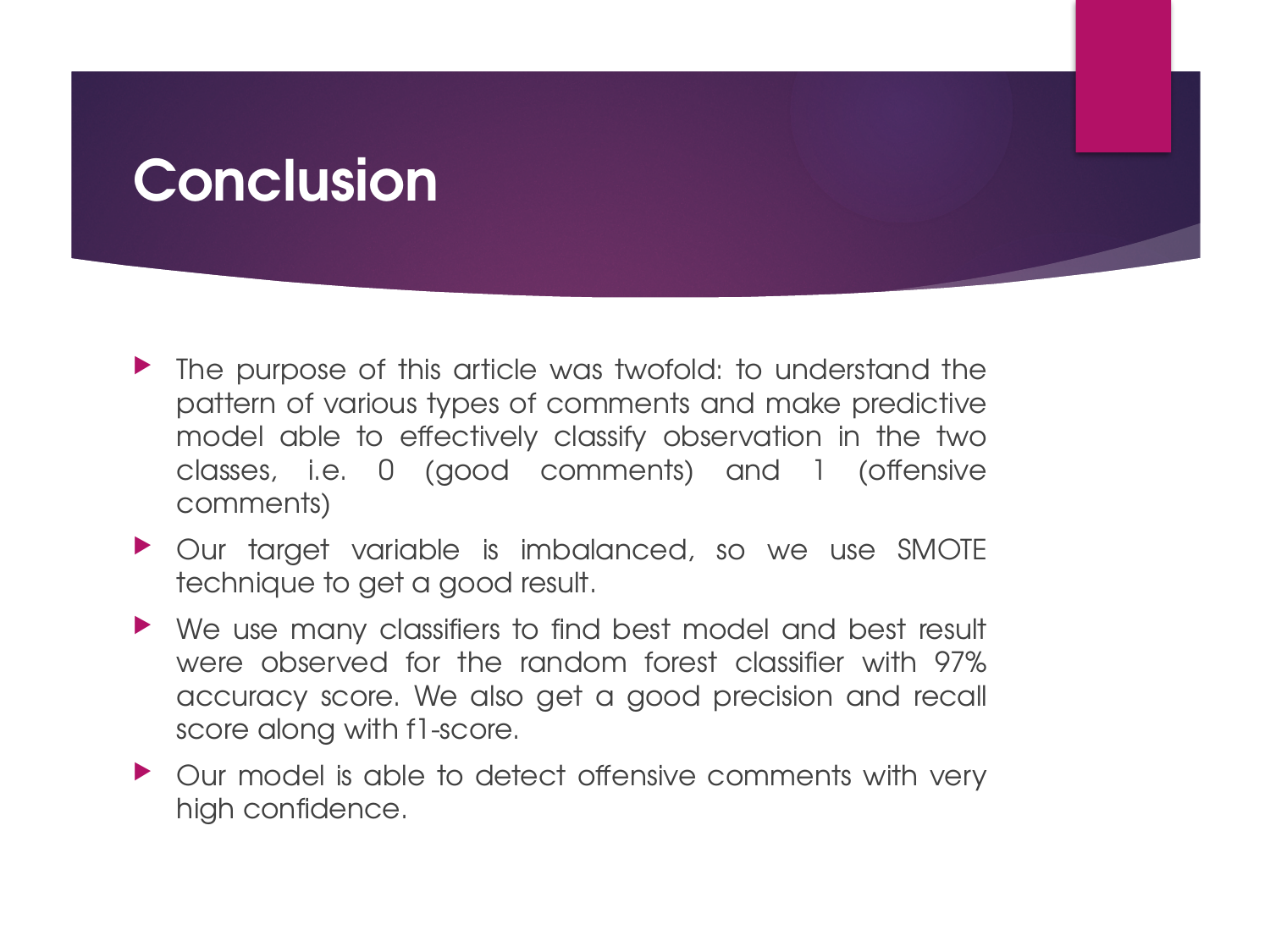

# Conclusion
The purpose of this article was twofold: to understand the pattern of various types of comments and make predictive model able to effectively classify observation in the two classes, i.e. 0 (good comments) and 1 (offensive comments)
Our target variable is imbalanced, so we use SMOTE technique to get a good result.
We use many classifiers to find best model and best result were observed for the random forest classifier with 97% accuracy score. We also get a good precision and recall score along with f1-score.
Our model is able to detect offensive comments with very high confidence.